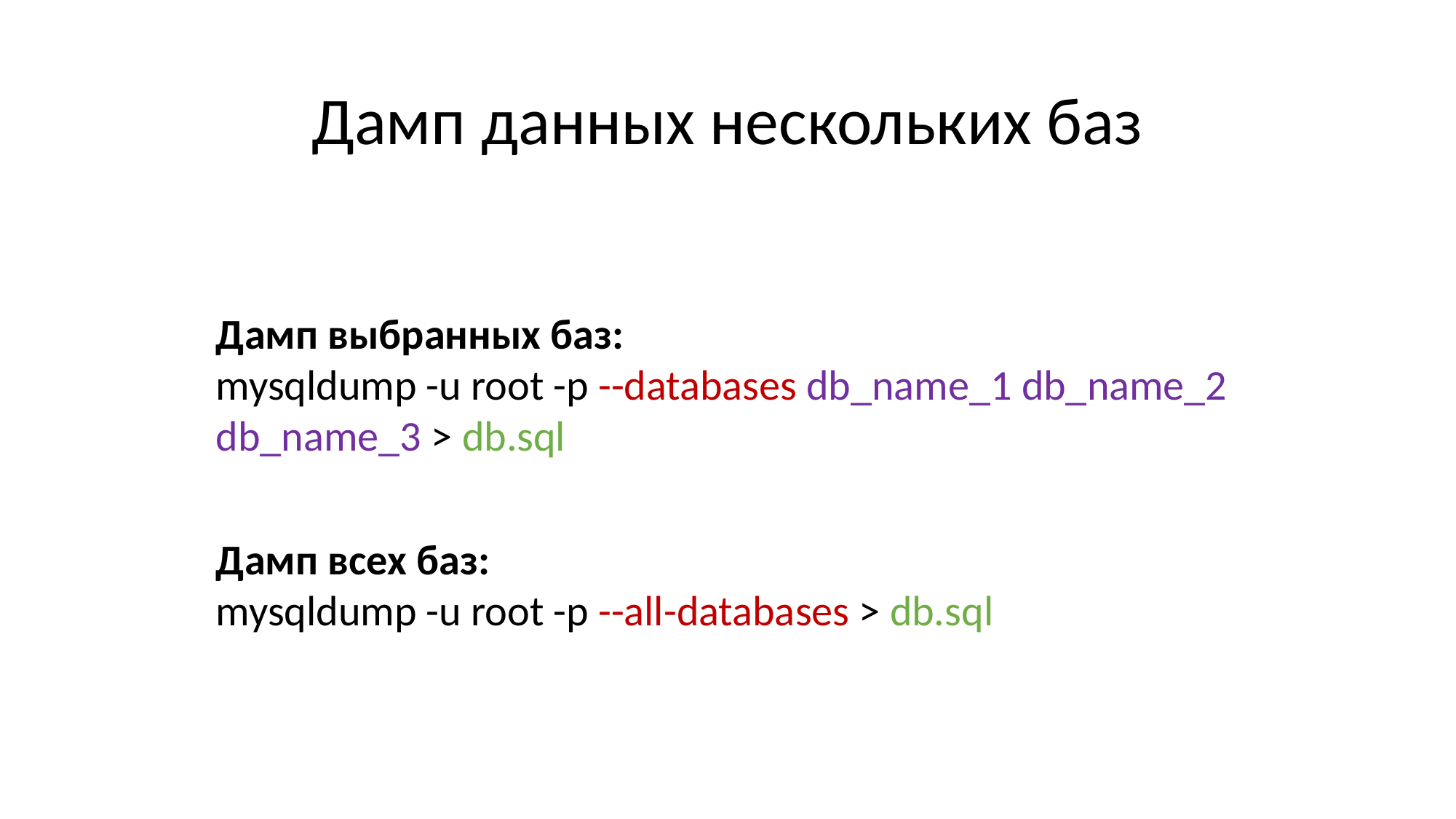

# Дамп данных нескольких баз
Дамп выбранных баз:
mysqldump -u root -p --databases db_name_1 db_name_2 db_name_3 > db.sql

Дамп всех баз:
mysqldump -u root -p --all-databases > db.sql